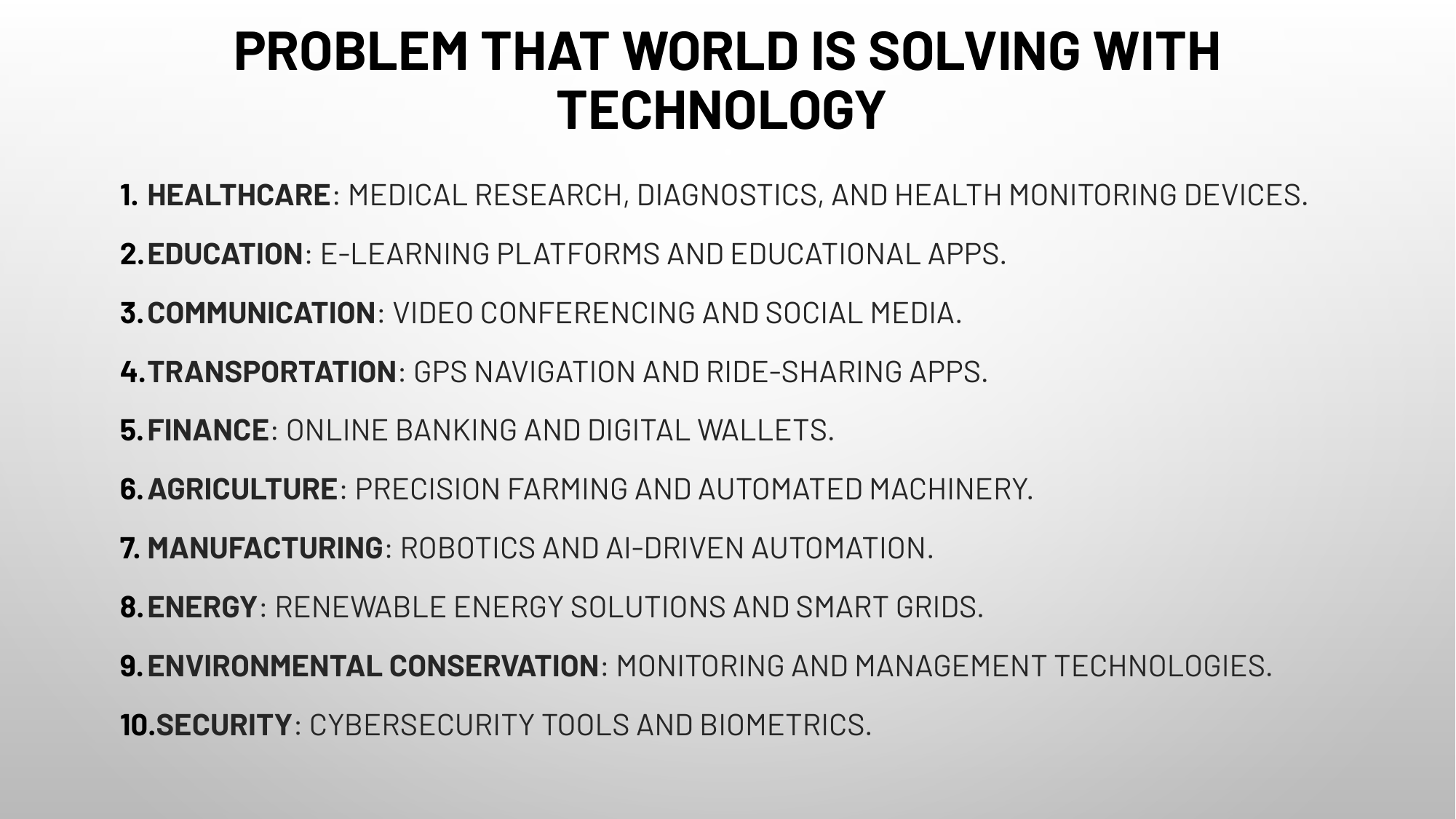

# PROBLEM THAT WORLD IS SOLVING WITH TECHNOLOGY
Healthcare: Medical research, diagnostics, and health monitoring devices.
Education: E-learning platforms and educational apps.
Communication: Video conferencing and social media.
Transportation: GPS navigation and ride-sharing apps.
Finance: Online banking and digital wallets.
Agriculture: Precision farming and automated machinery.
Manufacturing: Robotics and AI-driven automation.
Energy: Renewable energy solutions and smart grids.
Environmental Conservation: Monitoring and management technologies.
Security: Cybersecurity tools and biometrics.